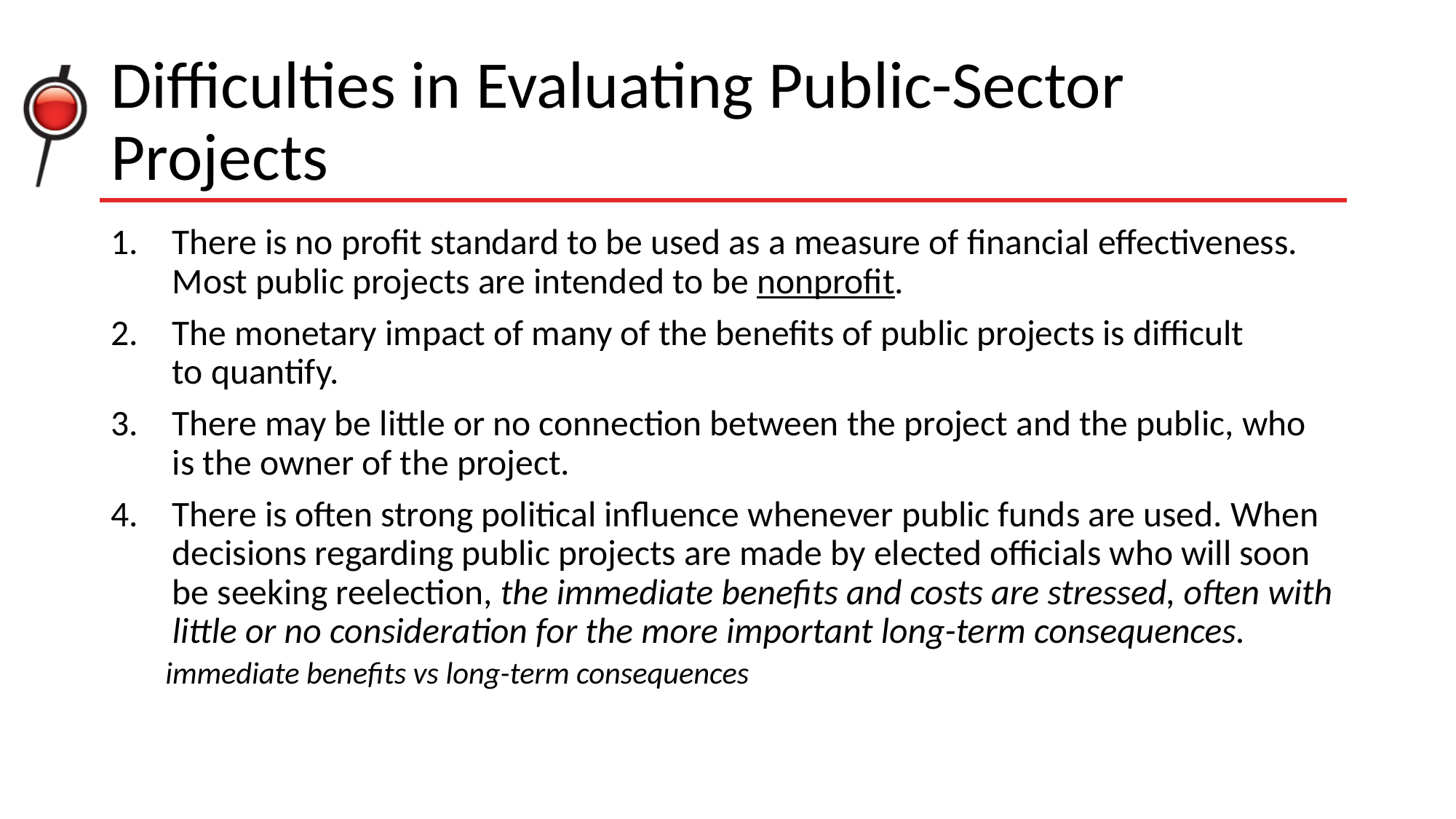

# Difficulties in Evaluating Public-Sector Projects
There is no profit standard to be used as a measure of financial effectiveness.
Most public projects are intended to be nonprofit.
The monetary impact of many of the benefits of public projects is difficult
to quantify.
There may be little or no connection between the project and the public, who
is the owner of the project.
There is often strong political influence whenever public funds are used. When
decisions regarding public projects are made by elected officials who will soon
be seeking reelection, the immediate benefits and costs are stressed, often with little or no consideration for the more important long-term consequences.
	immediate benefits vs long-term consequences